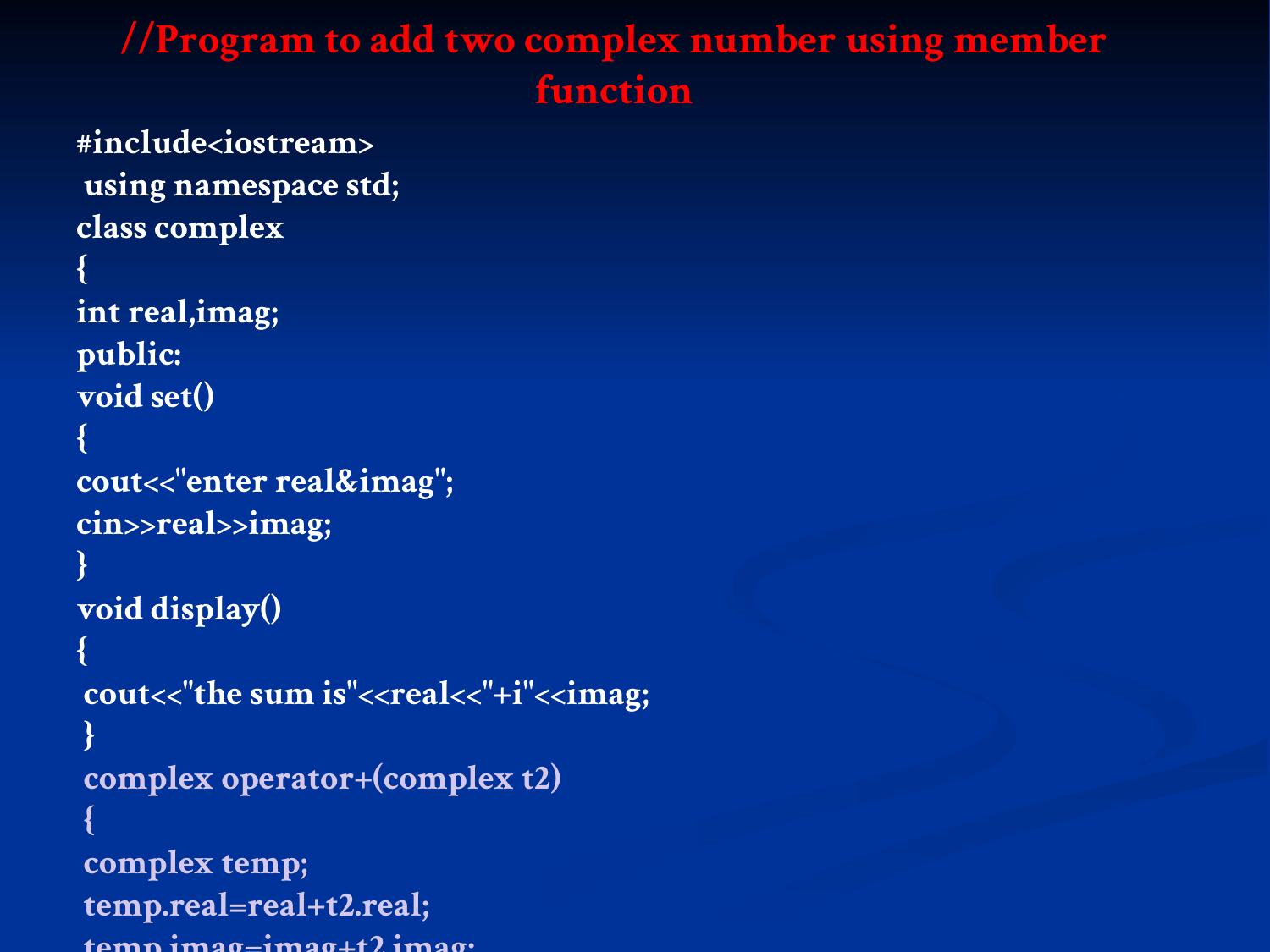

# //Program to add two complex number using member function
#include<iostream>
 using namespace std;
class complex
{
int real,imag;
public:
void set()
{
cout<<"enter real&imag";
cin>>real>>imag;
}
void display()
{
 cout<<"the sum is"<<real<<"+i"<<imag;
 }
 complex operator+(complex t2)
 {
 complex temp;
 temp.real=real+t2.real;
 temp.imag=imag+t2.imag;
 return(temp);
 }
};

int main()
 {
 complex t1,t2;
 t1.set();
 t2.set();
 t1=t1+t2;
 t1.display();
 return(0);
 }